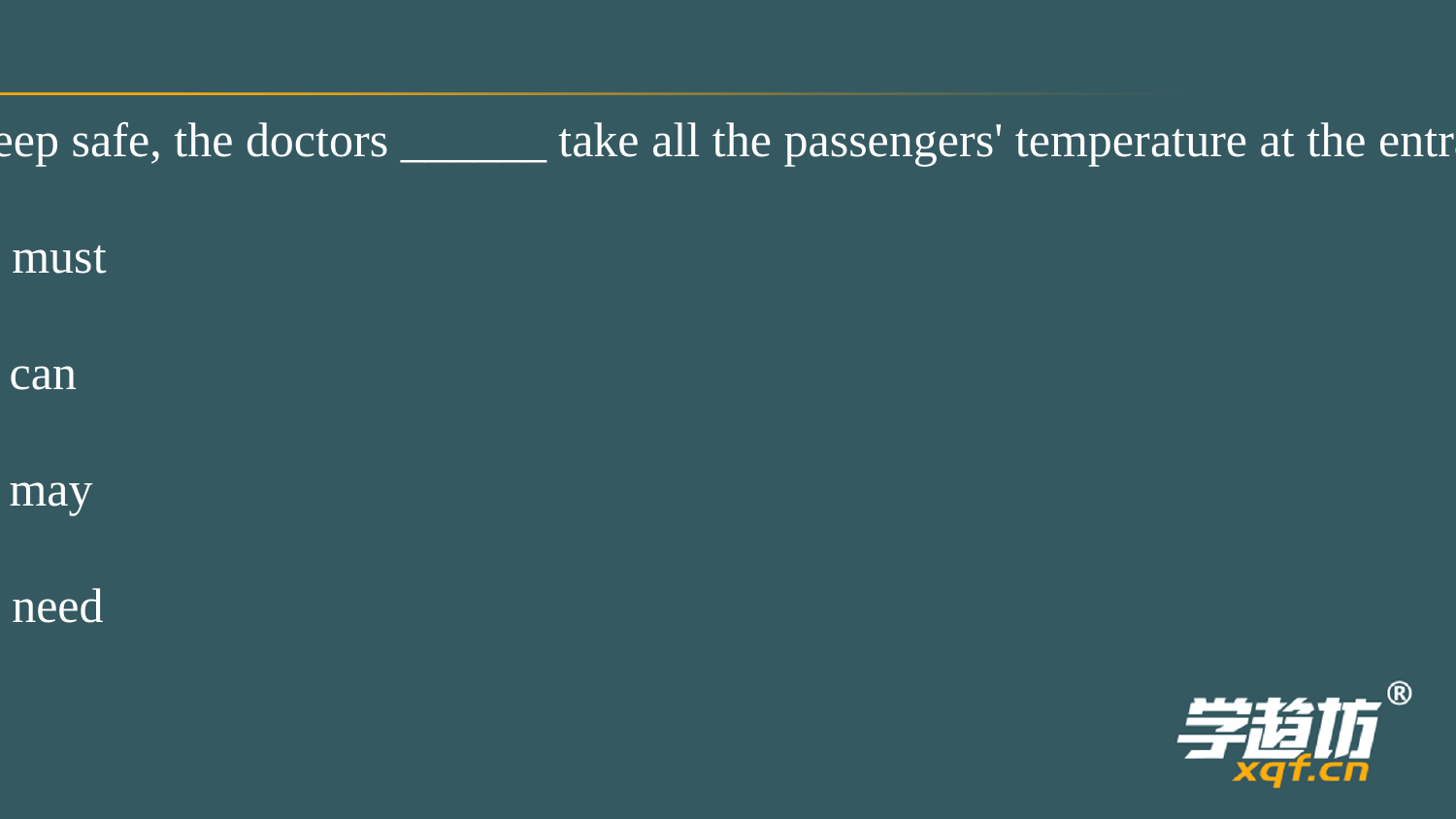

To keep safe, the doctors ______ take all the passengers' temperature at the entrance.
A．must
B．can
C．may
D．need